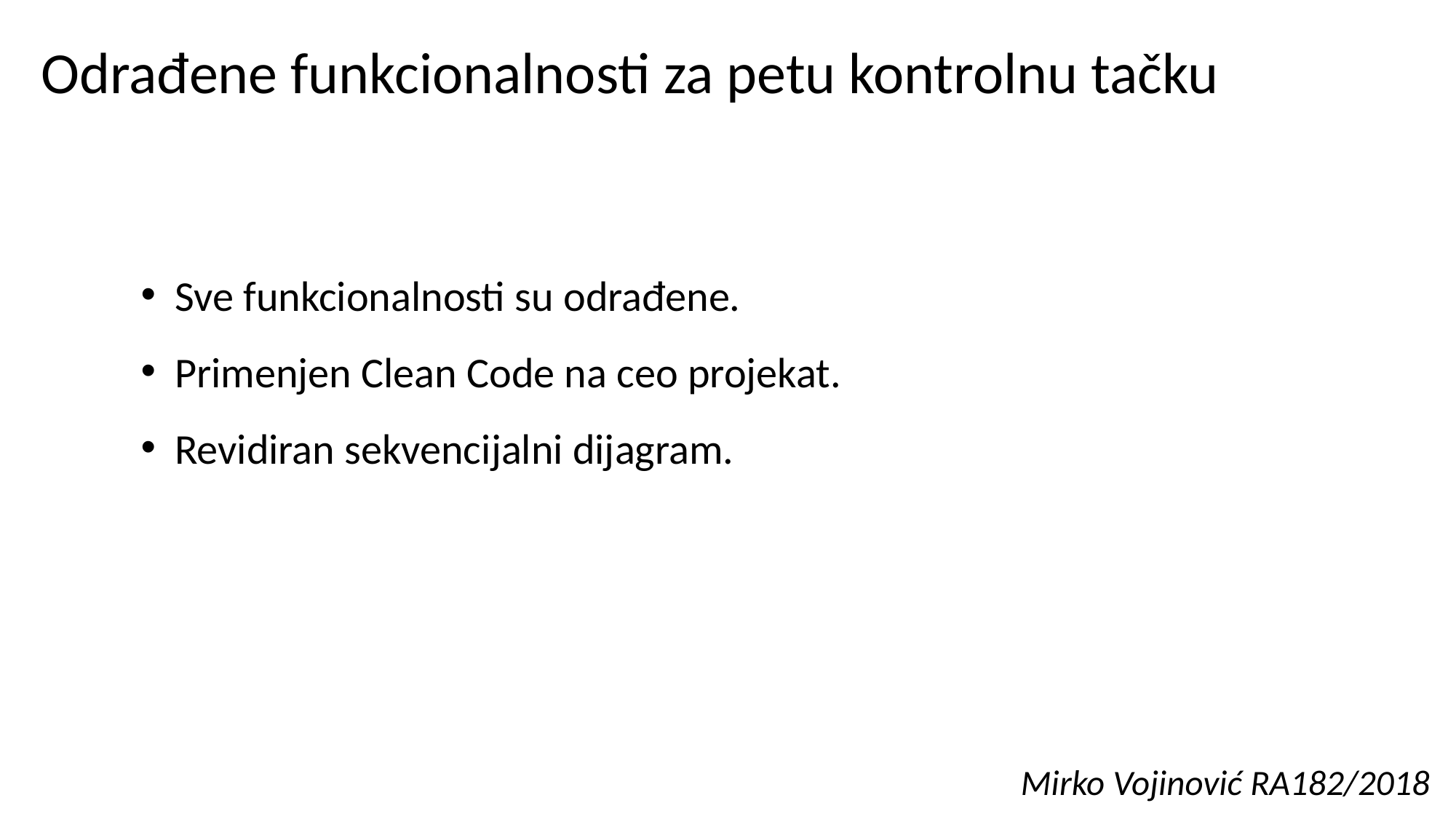

# Odrađene funkcionalnosti za petu kontrolnu tačku
Sve funkcionalnosti su odrađene.
Primenjen Clean Code na ceo projekat.
Revidiran sekvencijalni dijagram.
Mirko Vojinović RA182/2018